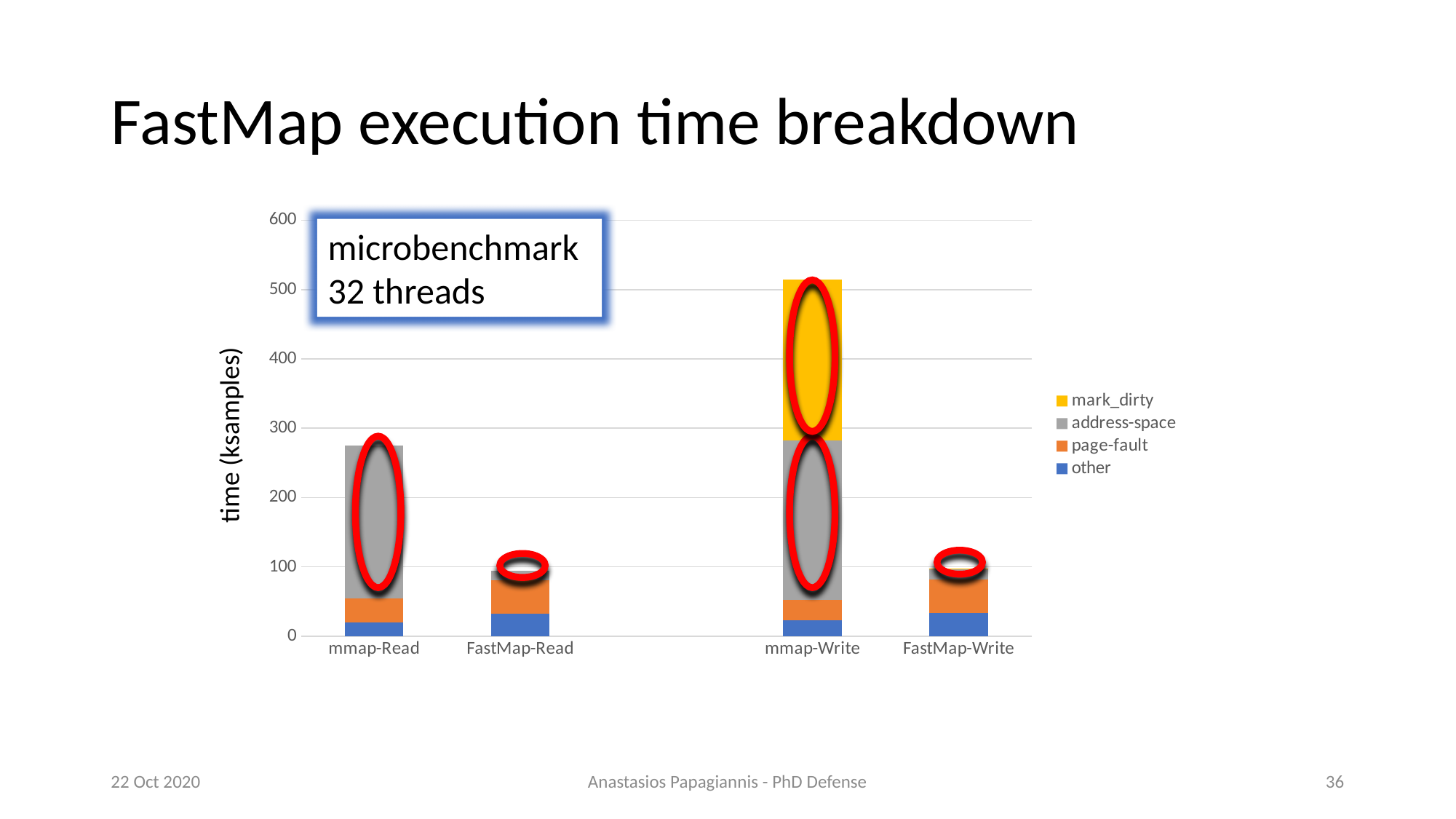

# FastMap execution time breakdown

### Chart

| Category | other | page-fault | address-space | mark_dirty |
|---|---|---|---|---|
| mmap-Read | 19.424 | 34.626 | 220.854 | 0.0 |
| FastMap-Read | 32.334 | 48.285 | 13.708 | 0.0 |
|   | None | None | None | None |
| mmap-Write | 22.676 | 29.684 | 230.35 | 231.758 |
| FastMap-Write | 33.063 | 48.93 | 14.778 | 0.8580000000000001 |
microbenchmark
32 threads

time (ksamples)

22 Oct 2020
Anastasios Papagiannis - PhD Defense
36